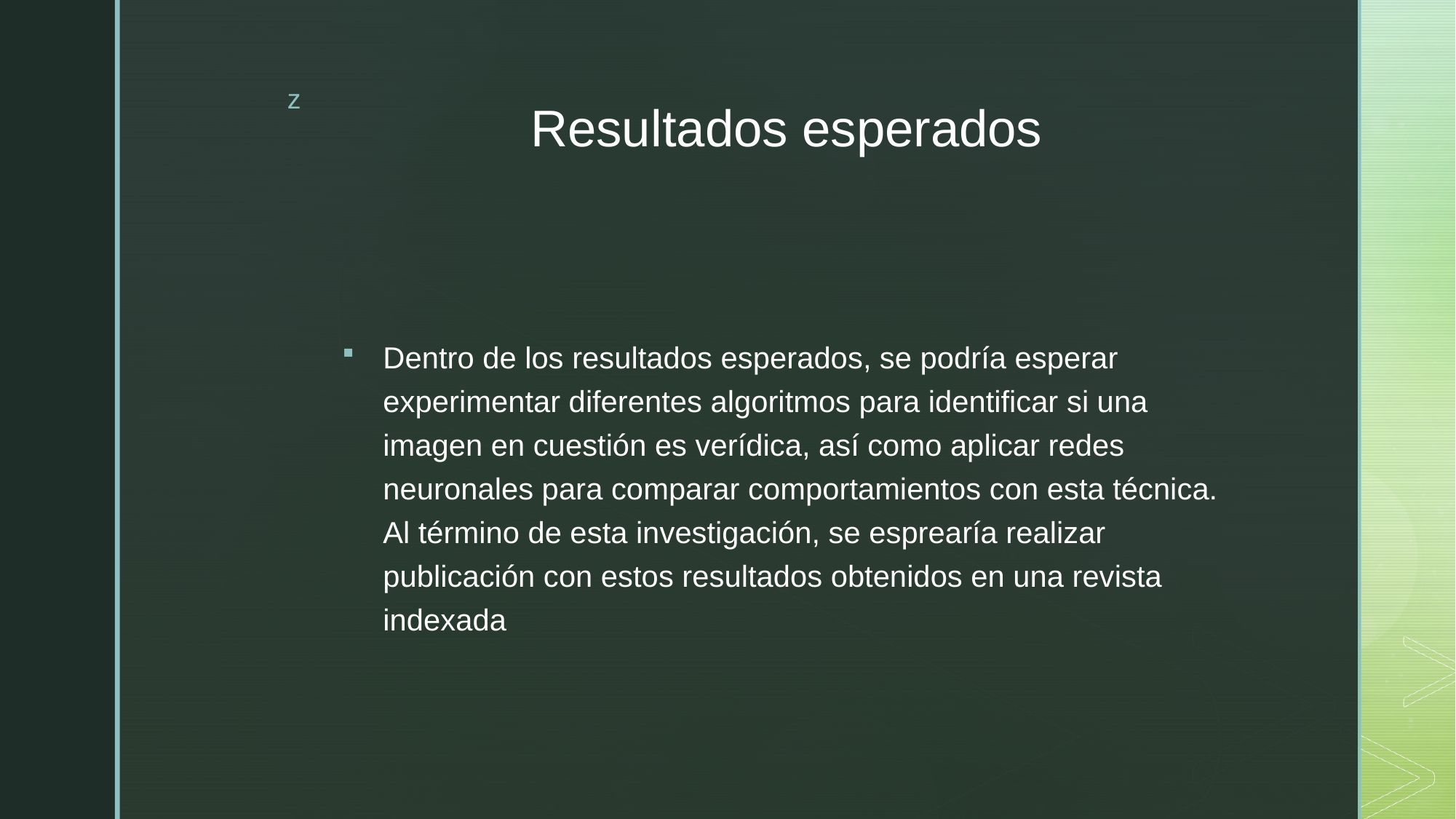

# Resultados esperados
Dentro de los resultados esperados, se podría esperar experimentar diferentes algoritmos para identificar si una imagen en cuestión es verídica, así como aplicar redes neuronales para comparar comportamientos con esta técnica. Al término de esta investigación, se esprearía realizar publicación con estos resultados obtenidos en una revista indexada